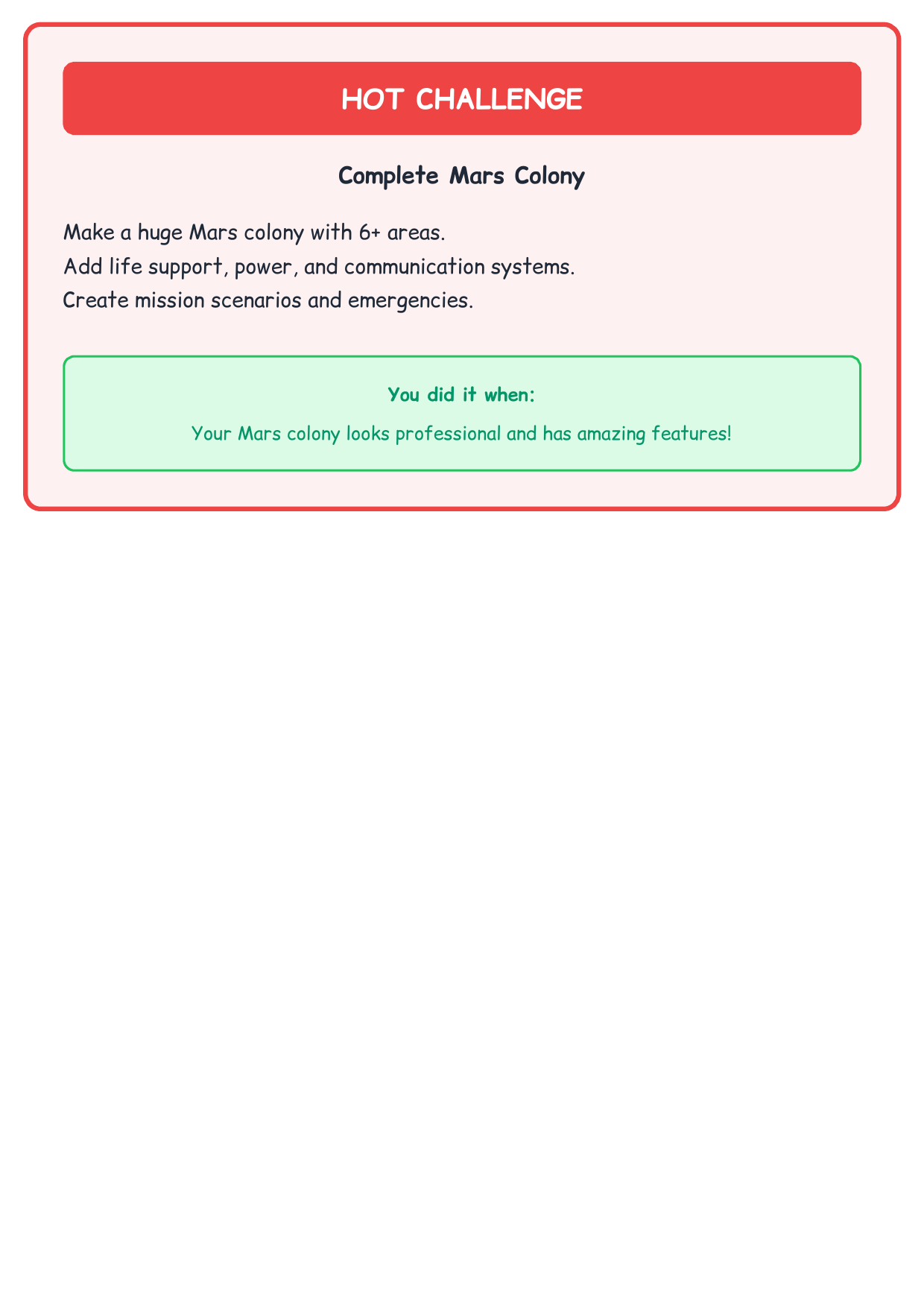

HOT CHALLENGE
Complete Mars Colony

Make a huge Mars colony with 6+ areas.
Add life support, power, and communication systems. Create mission scenarios and emergencies.
You did it when:
Your Mars colony looks professional and has amazing features!